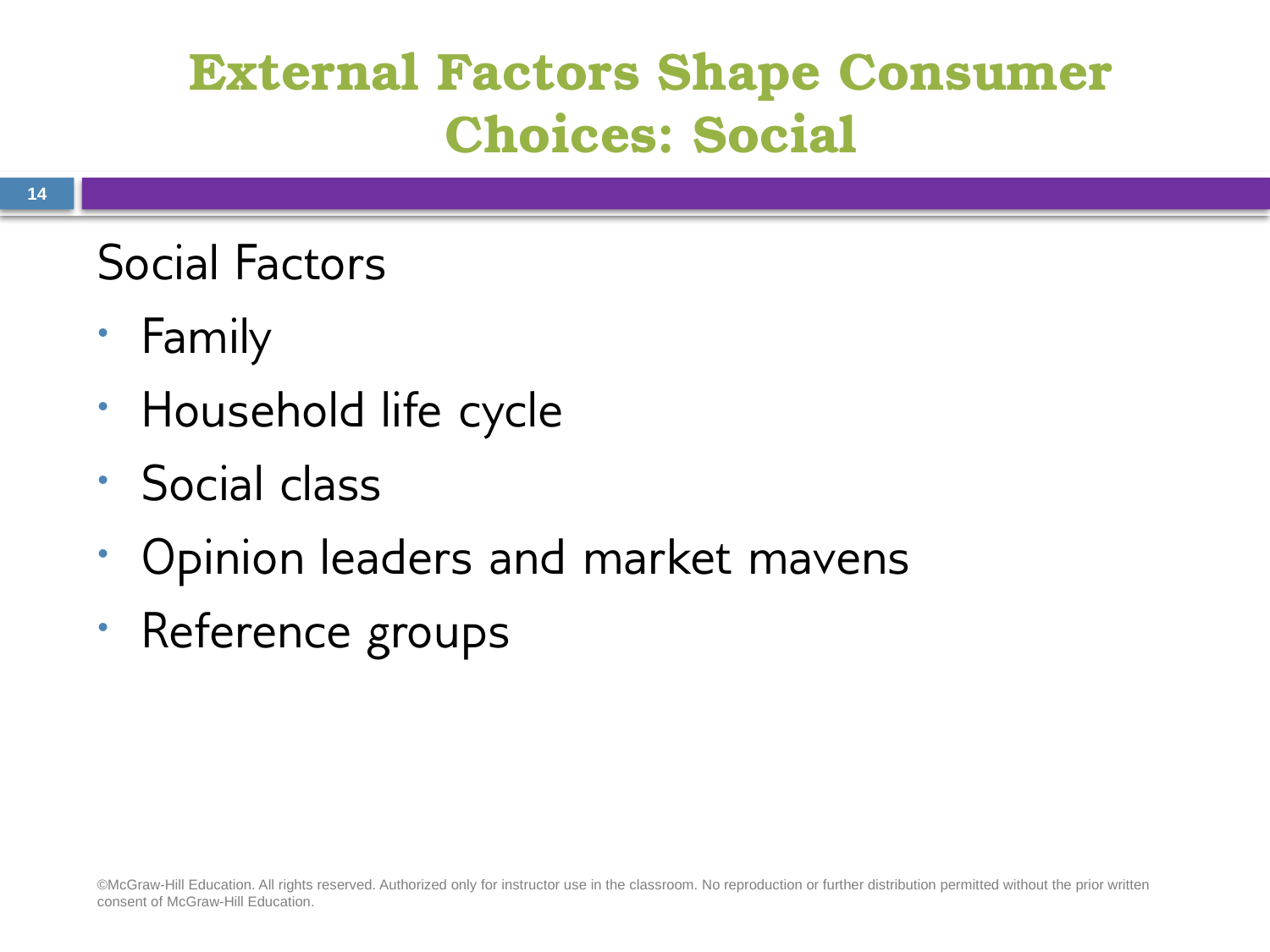

# External Factors Shape Consumer Choices: Social
14
Social Factors
Family
Household life cycle
Social class
Opinion leaders and market mavens
Reference groups

©McGraw-Hill Education. All rights reserved. Authorized only for instructor use in the classroom. No reproduction or further distribution permitted without the prior written consent of McGraw-Hill Education.